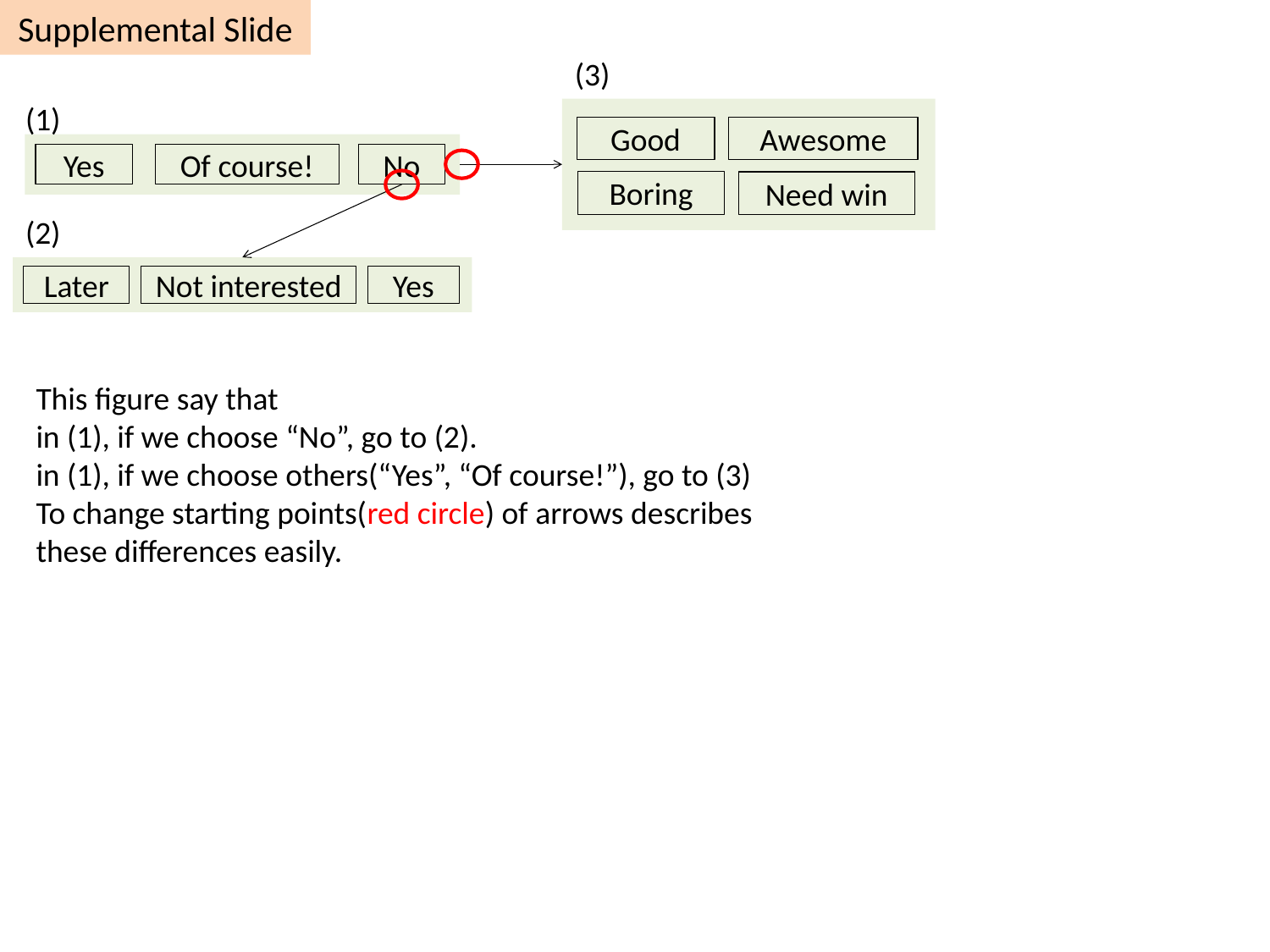

Supplemental Slide
(3)
(1)

Good
Awesome
Boring
Need win

Yes
Of course!
No

(2)

Later
Not interested
Yes
This figure say that
in (1), if we choose “No”, go to (2).
in (1), if we choose others(“Yes”, “Of course!”), go to (3)
To change starting points(red circle) of arrows describes these differences easily.